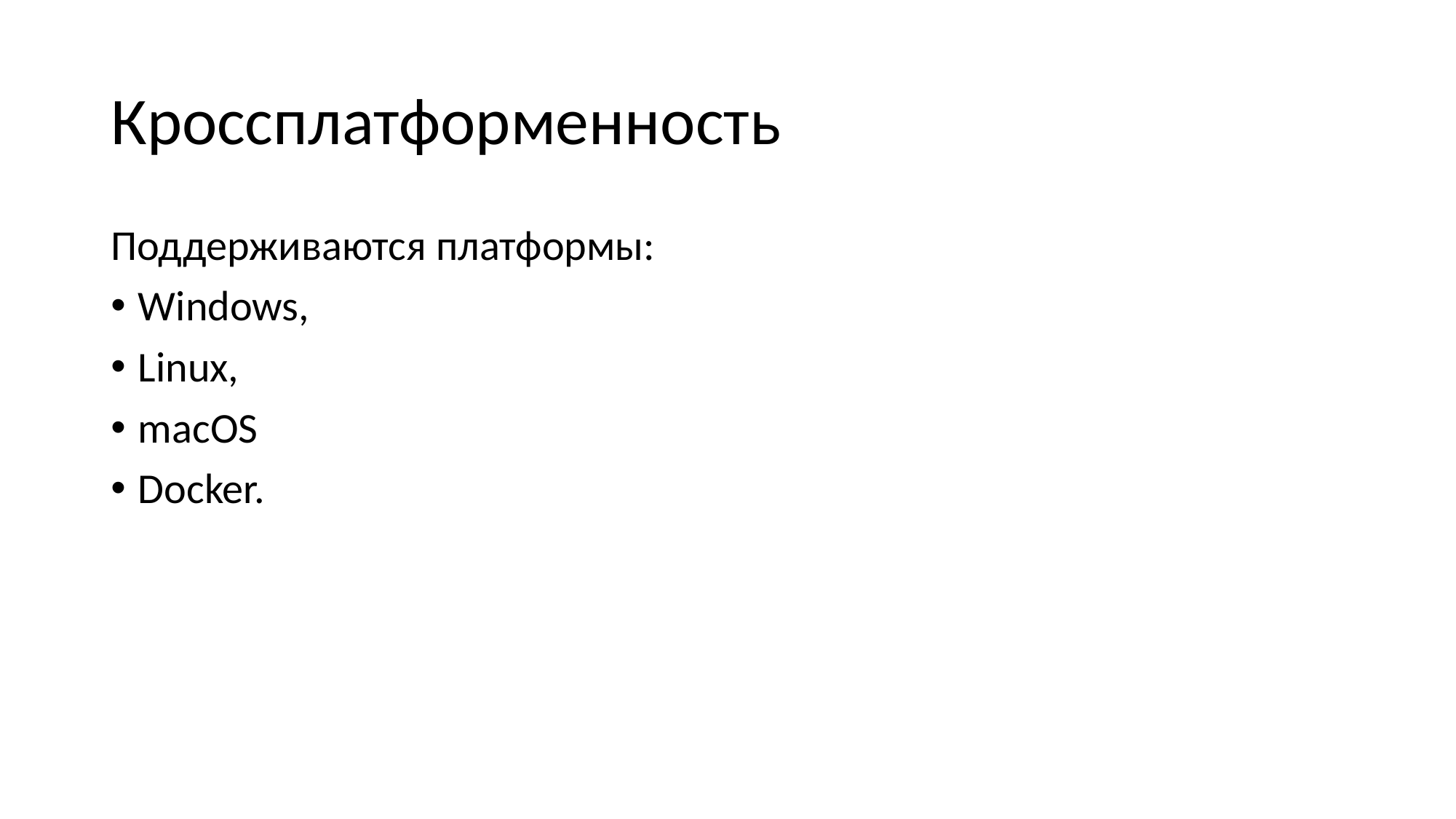

# Кроссплатформенность
Поддерживаются платформы:
Windows,
Linux,
macOS
Docker.